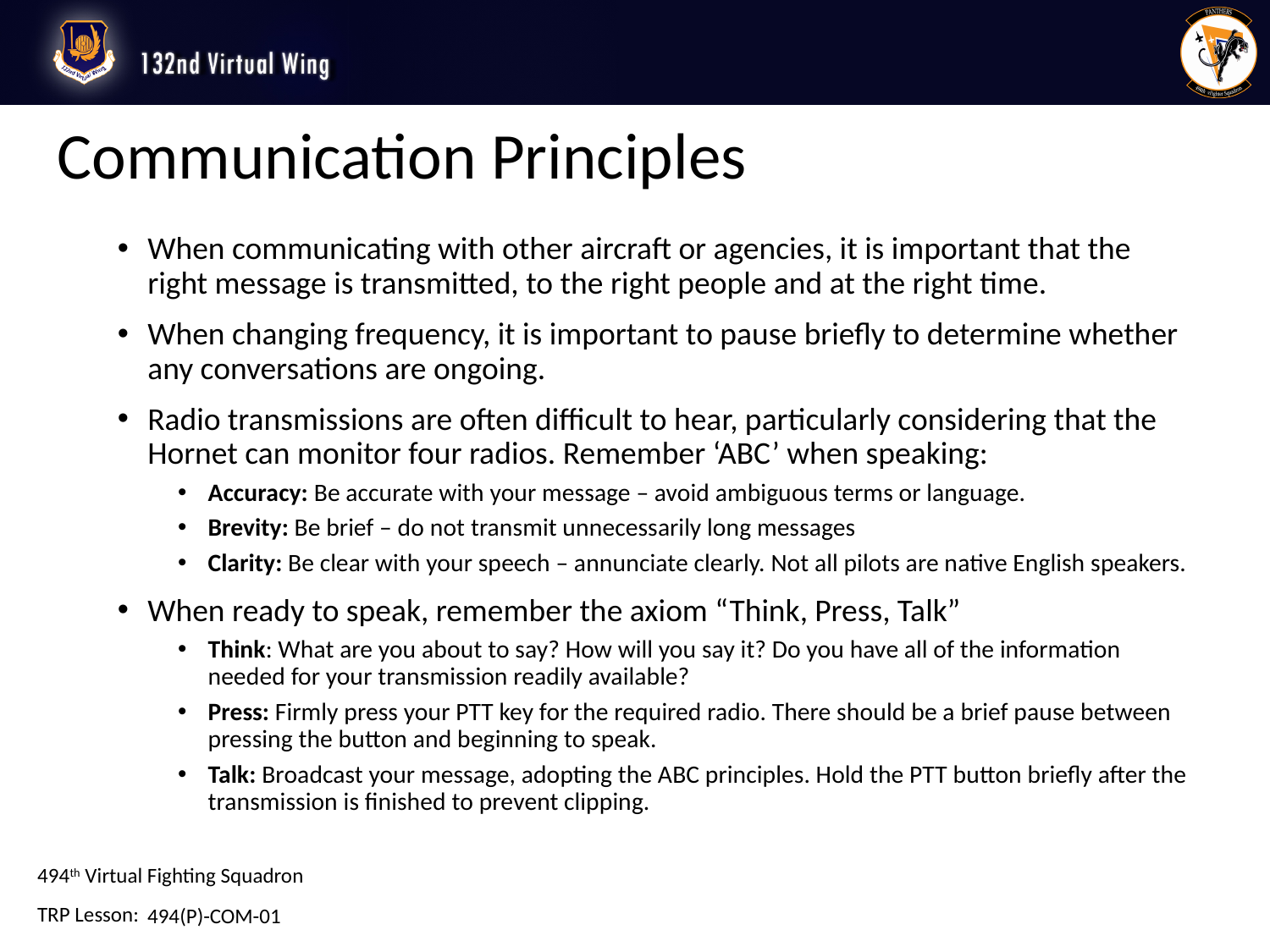

# Communication Principles
When communicating with other aircraft or agencies, it is important that the right message is transmitted, to the right people and at the right time.
When changing frequency, it is important to pause briefly to determine whether any conversations are ongoing.
Radio transmissions are often difficult to hear, particularly considering that the Hornet can monitor four radios. Remember ‘ABC’ when speaking:
Accuracy: Be accurate with your message – avoid ambiguous terms or language.
Brevity: Be brief – do not transmit unnecessarily long messages
Clarity: Be clear with your speech – annunciate clearly. Not all pilots are native English speakers.
When ready to speak, remember the axiom “Think, Press, Talk”
Think: What are you about to say? How will you say it? Do you have all of the information needed for your transmission readily available?
Press: Firmly press your PTT key for the required radio. There should be a brief pause between pressing the button and beginning to speak.
Talk: Broadcast your message, adopting the ABC principles. Hold the PTT button briefly after the transmission is finished to prevent clipping.
494(P)-COM-01